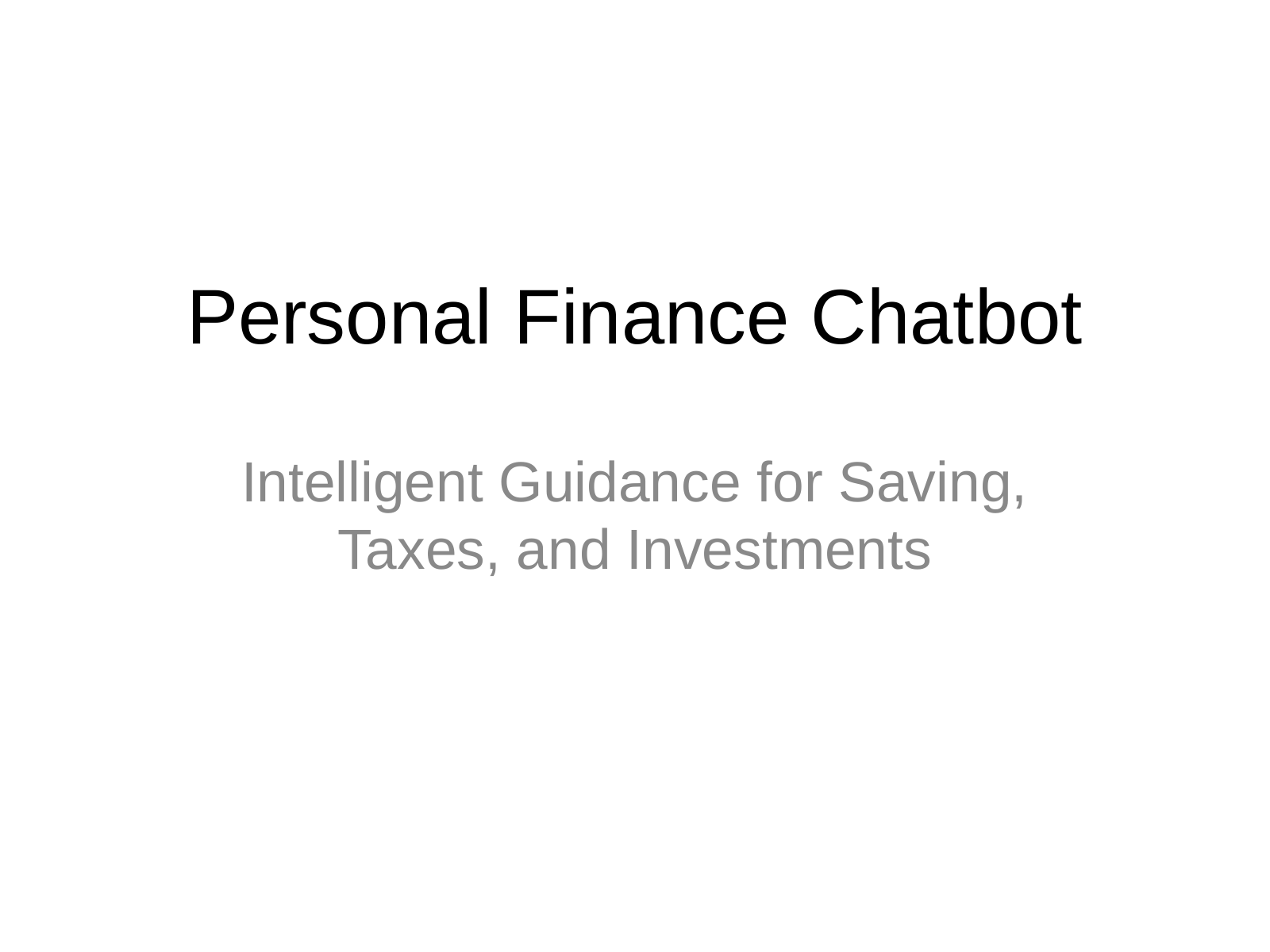

Personal Finance Chatbot
Intelligent Guidance for Saving, Taxes, and Investments